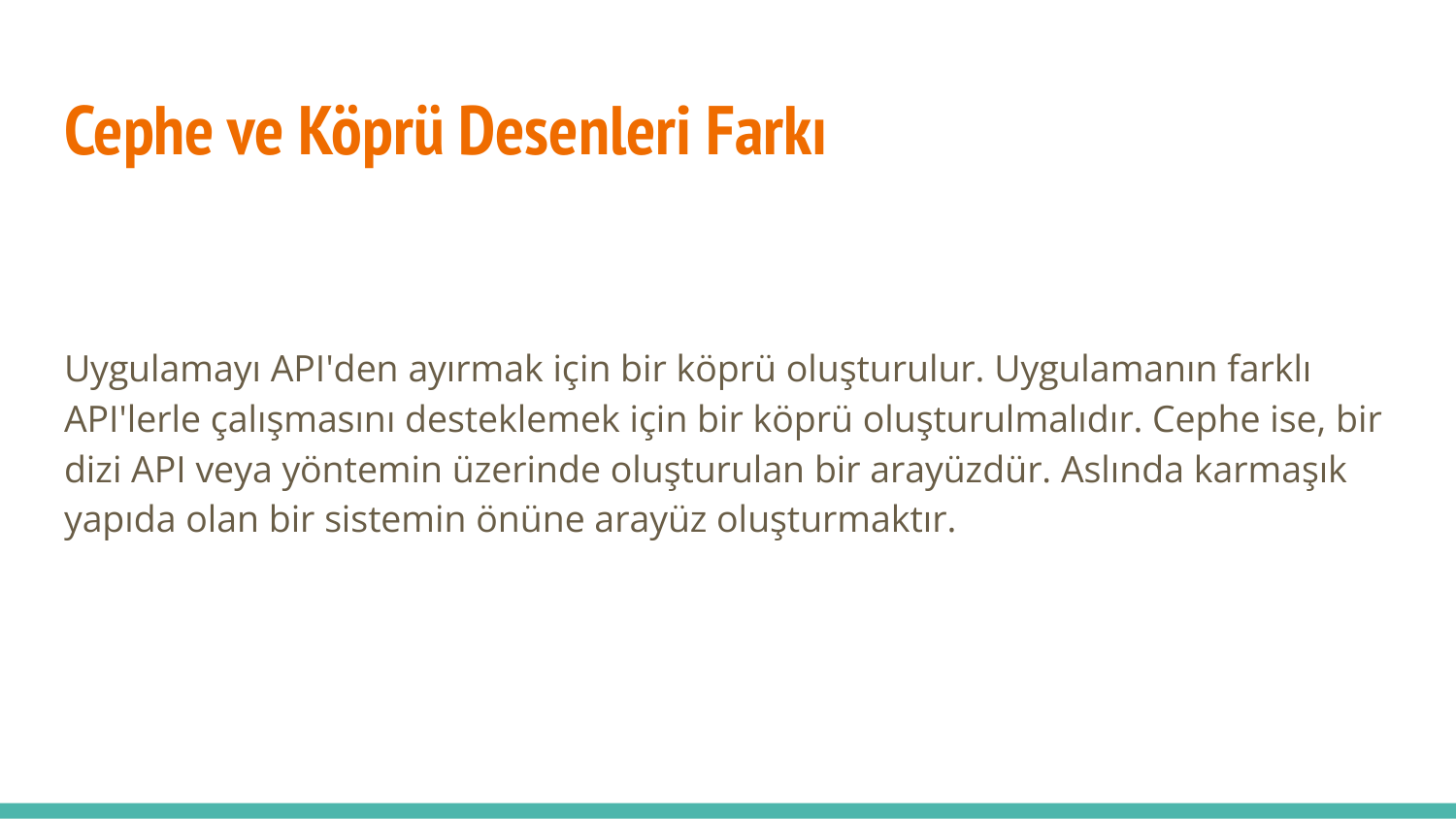

# Cephe ve Köprü Desenleri Farkı
Uygulamayı API'den ayırmak için bir köprü oluşturulur. Uygulamanın farklı API'lerle çalışmasını desteklemek için bir köprü oluşturulmalıdır. Cephe ise, bir dizi API veya yöntemin üzerinde oluşturulan bir arayüzdür. Aslında karmaşık yapıda olan bir sistemin önüne arayüz oluşturmaktır.